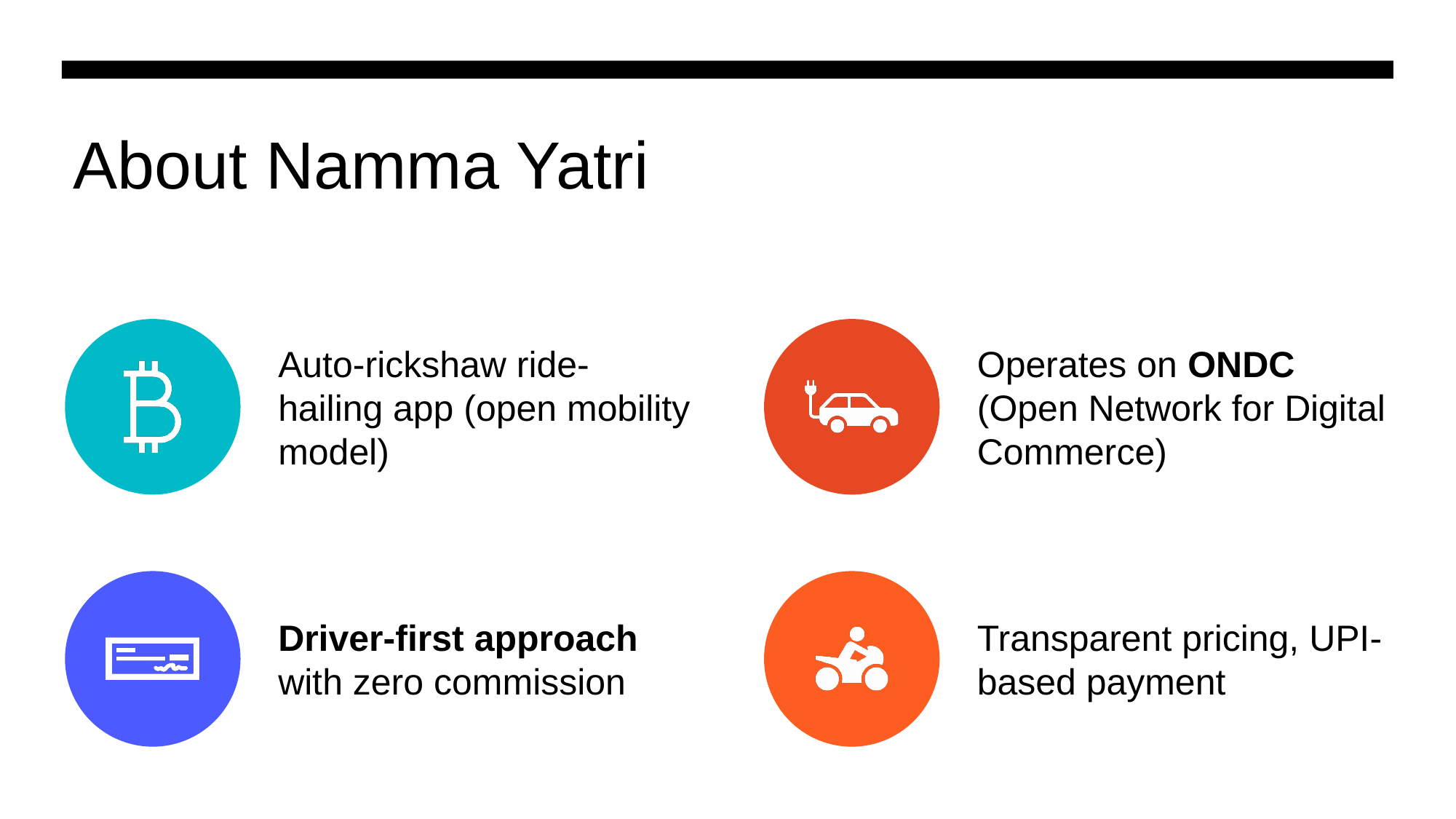

# About Namma Yatri
Auto-rickshaw ride-hailing app (open mobility model)
Operates on ONDC (Open Network for Digital Commerce)
Driver-first approach with zero commission
Transparent pricing, UPI-based payment